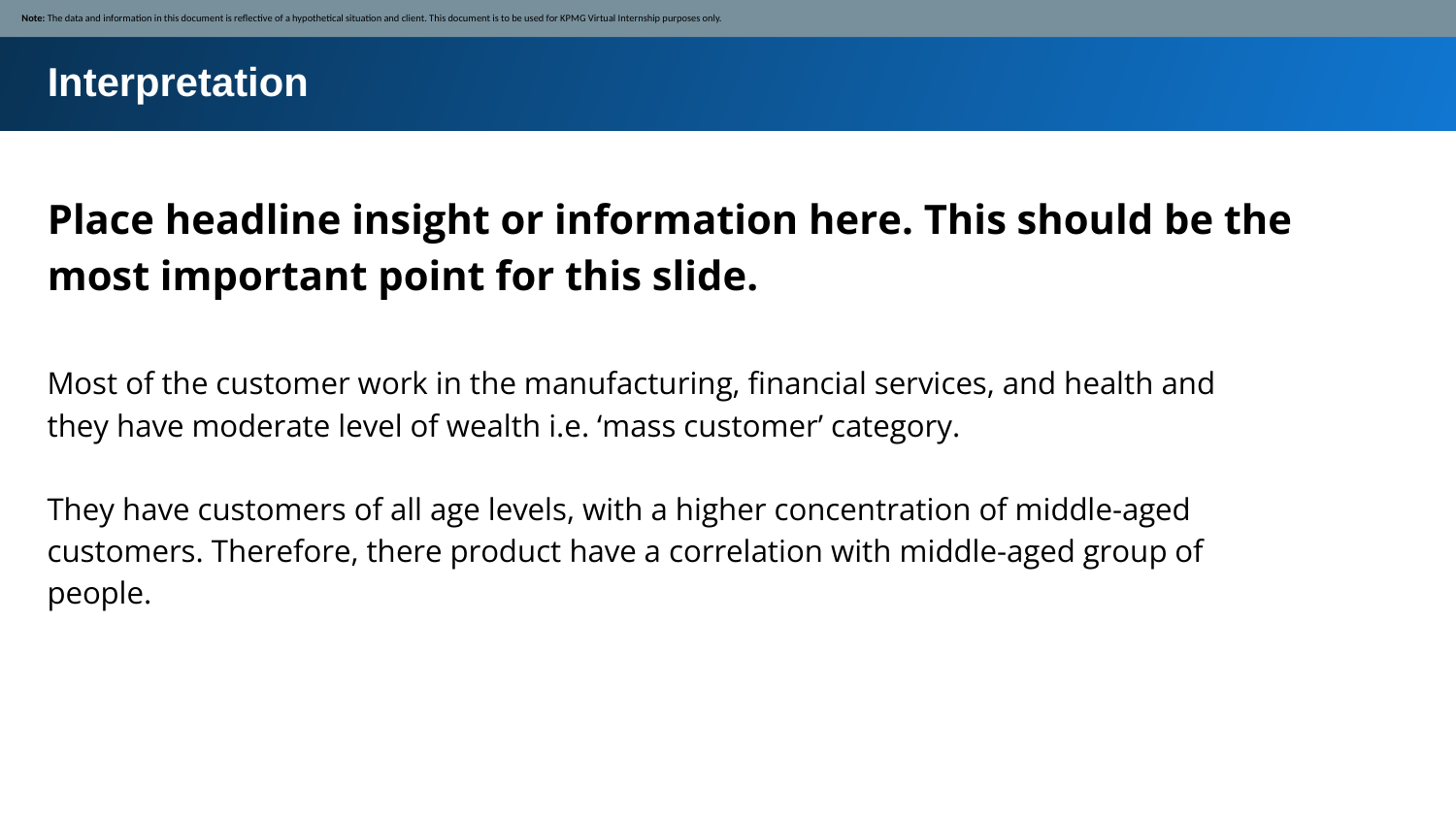

Note: The data and information in this document is reflective of a hypothetical situation and client. This document is to be used for KPMG Virtual Internship purposes only.
Interpretation
Place headline insight or information here. This should be the most important point for this slide.
Most of the customer work in the manufacturing, financial services, and health and they have moderate level of wealth i.e. ‘mass customer’ category.

They have customers of all age levels, with a higher concentration of middle-aged customers. Therefore, there product have a correlation with middle-aged group of people.